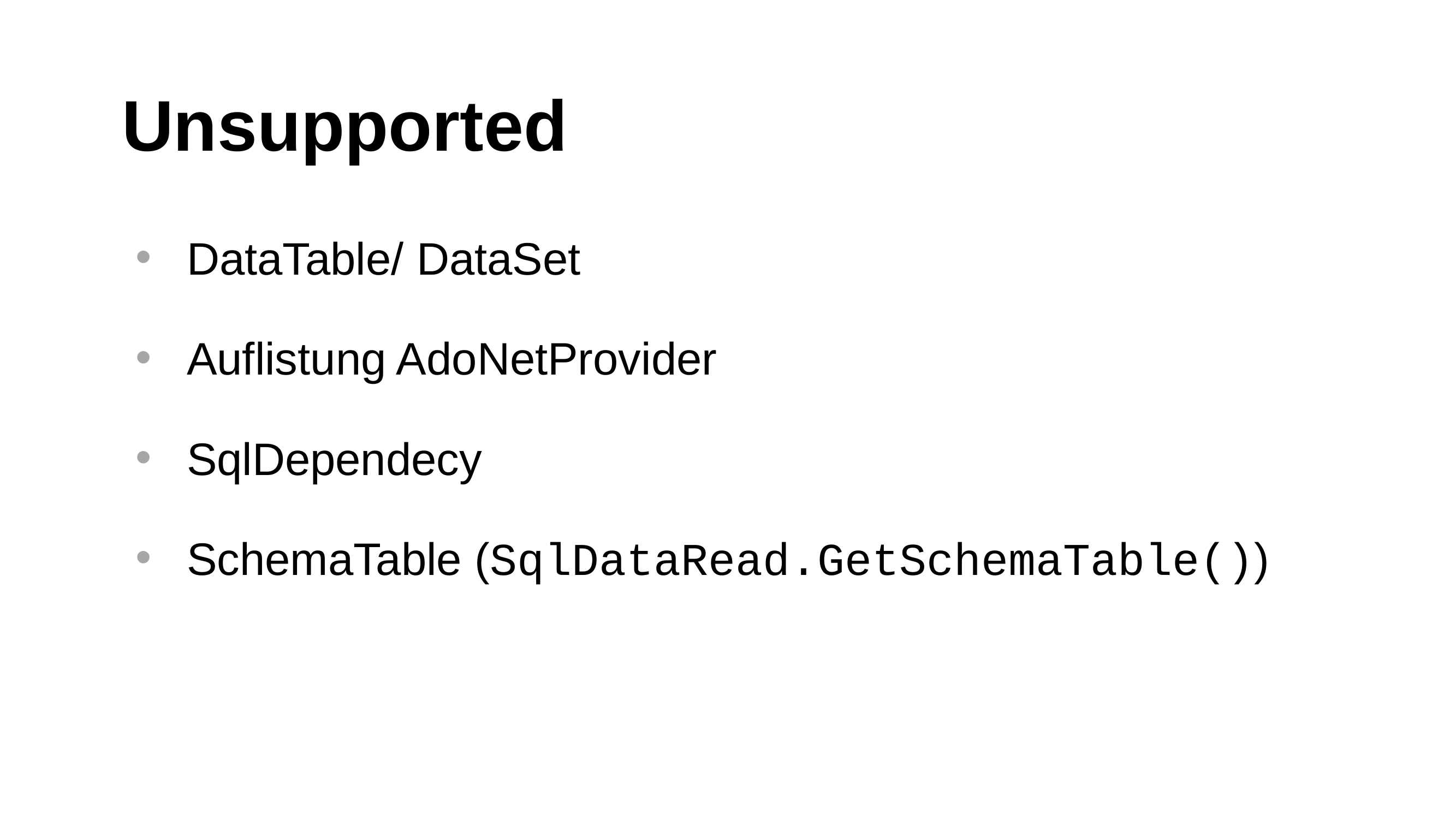

# Unsupported
DataTable/ DataSet
Auflistung AdoNetProvider
SqlDependecy
SchemaTable (SqlDataRead.GetSchemaTable())